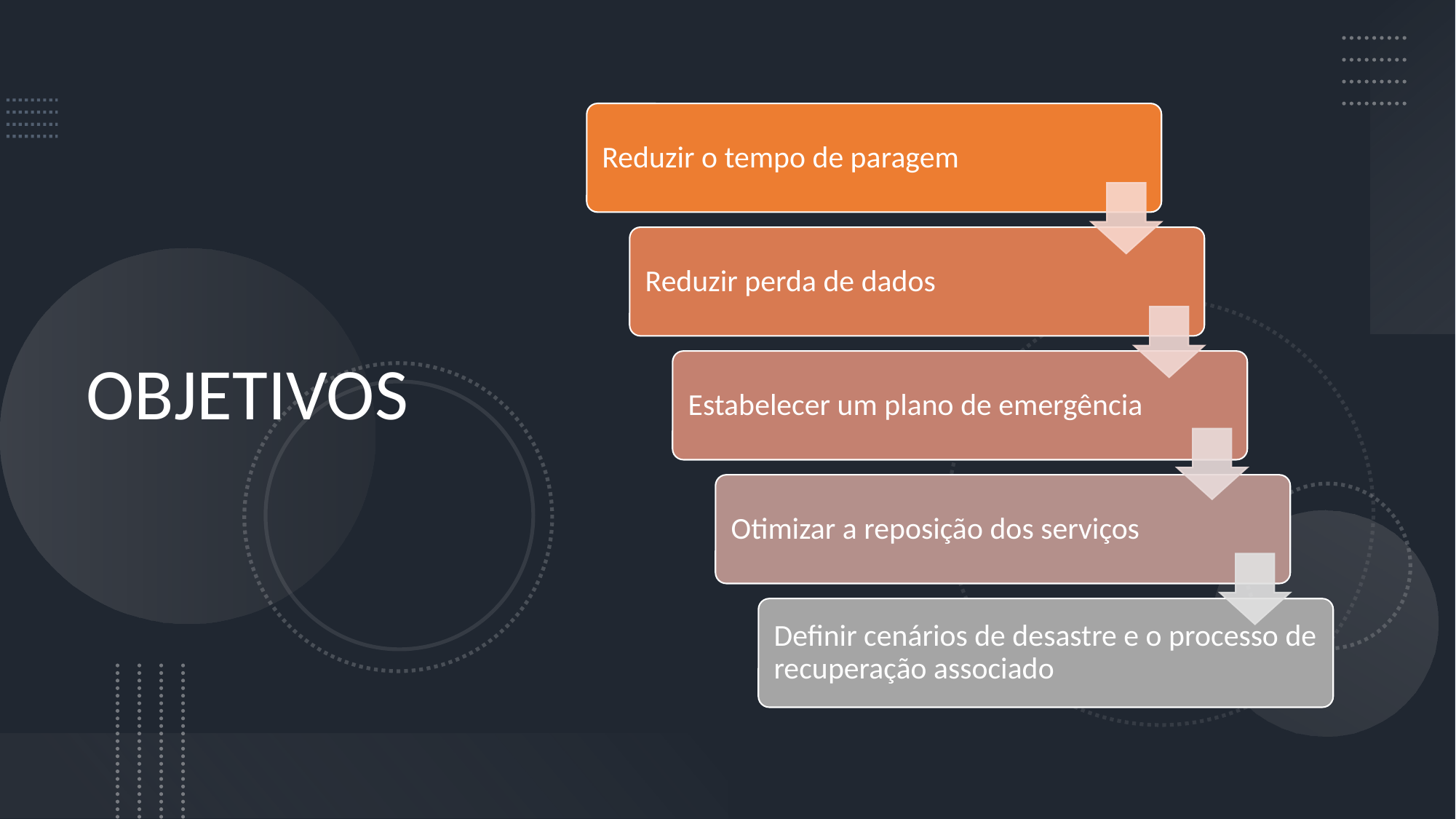

# OBJETIVOS
Reduzir o tempo de paragem
Reduzir perda de dados
Estabelecer um plano de emergência
Otimizar a reposição dos serviços
Definir cenários de desastre e o processo de recuperação associado